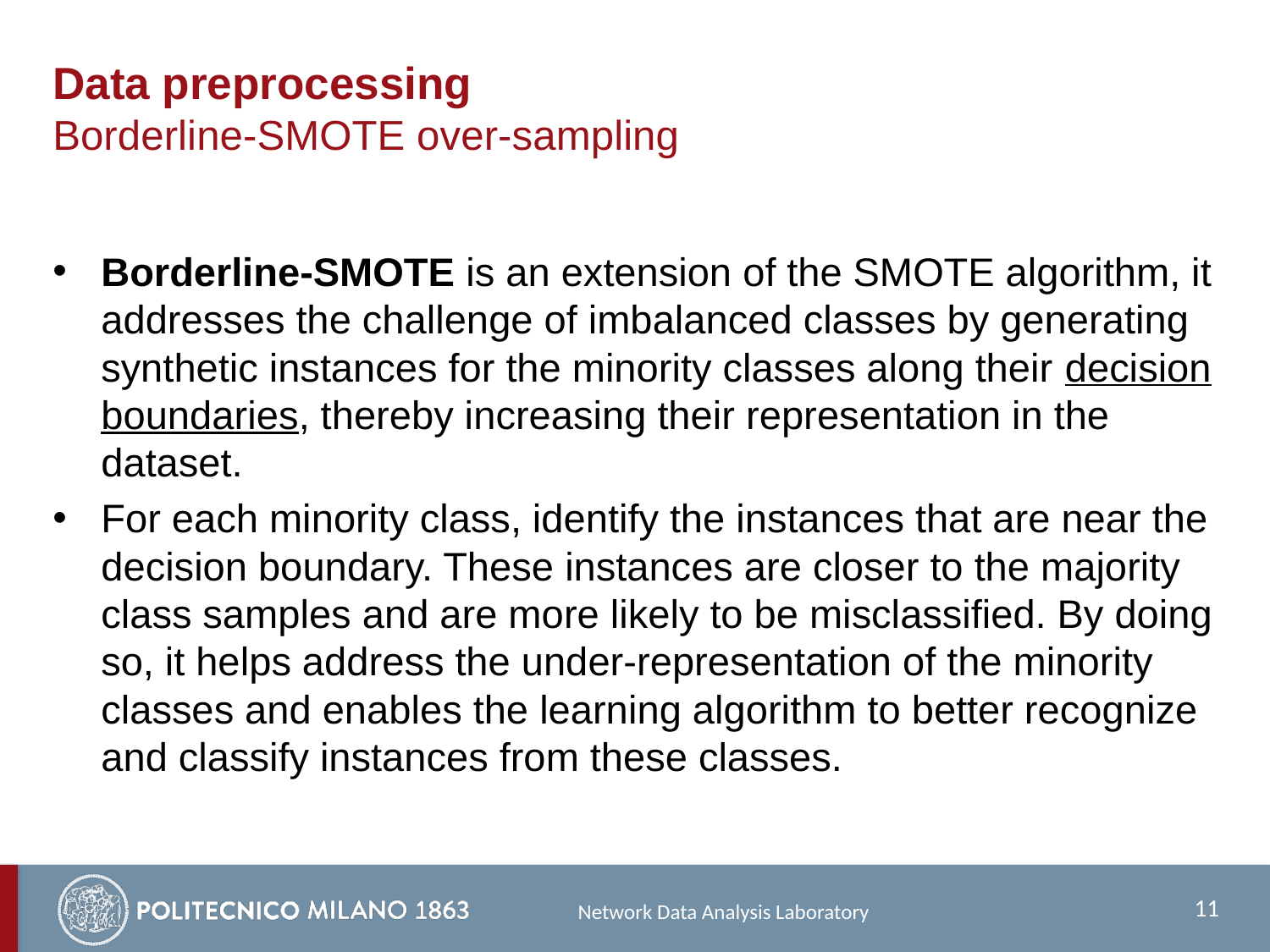

# Data preprocessing Borderline-SMOTE over-sampling
Borderline-SMOTE is an extension of the SMOTE algorithm, it addresses the challenge of imbalanced classes by generating synthetic instances for the minority classes along their decision boundaries, thereby increasing their representation in the dataset.
For each minority class, identify the instances that are near the decision boundary. These instances are closer to the majority class samples and are more likely to be misclassified. By doing so, it helps address the under-representation of the minority classes and enables the learning algorithm to better recognize and classify instances from these classes.
Network Data Analysis Laboratory
11